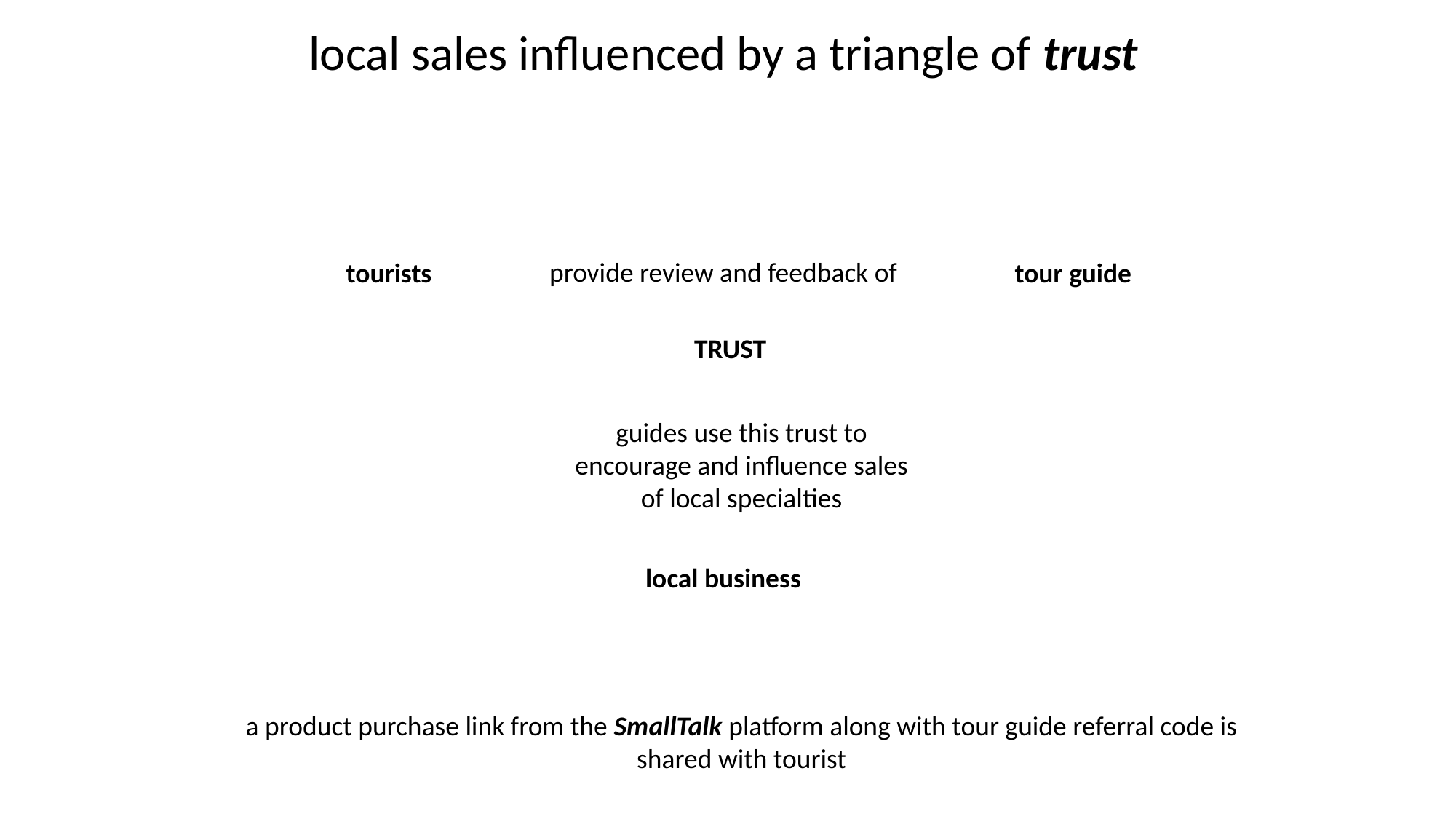

local sales influenced by a triangle of trust
provide review and feedback of
tourists
tour guide
TRUST
guides use this trust to encourage and influence sales of local specialties
local business
a product purchase link from the SmallTalk platform along with tour guide referral code is shared with tourist